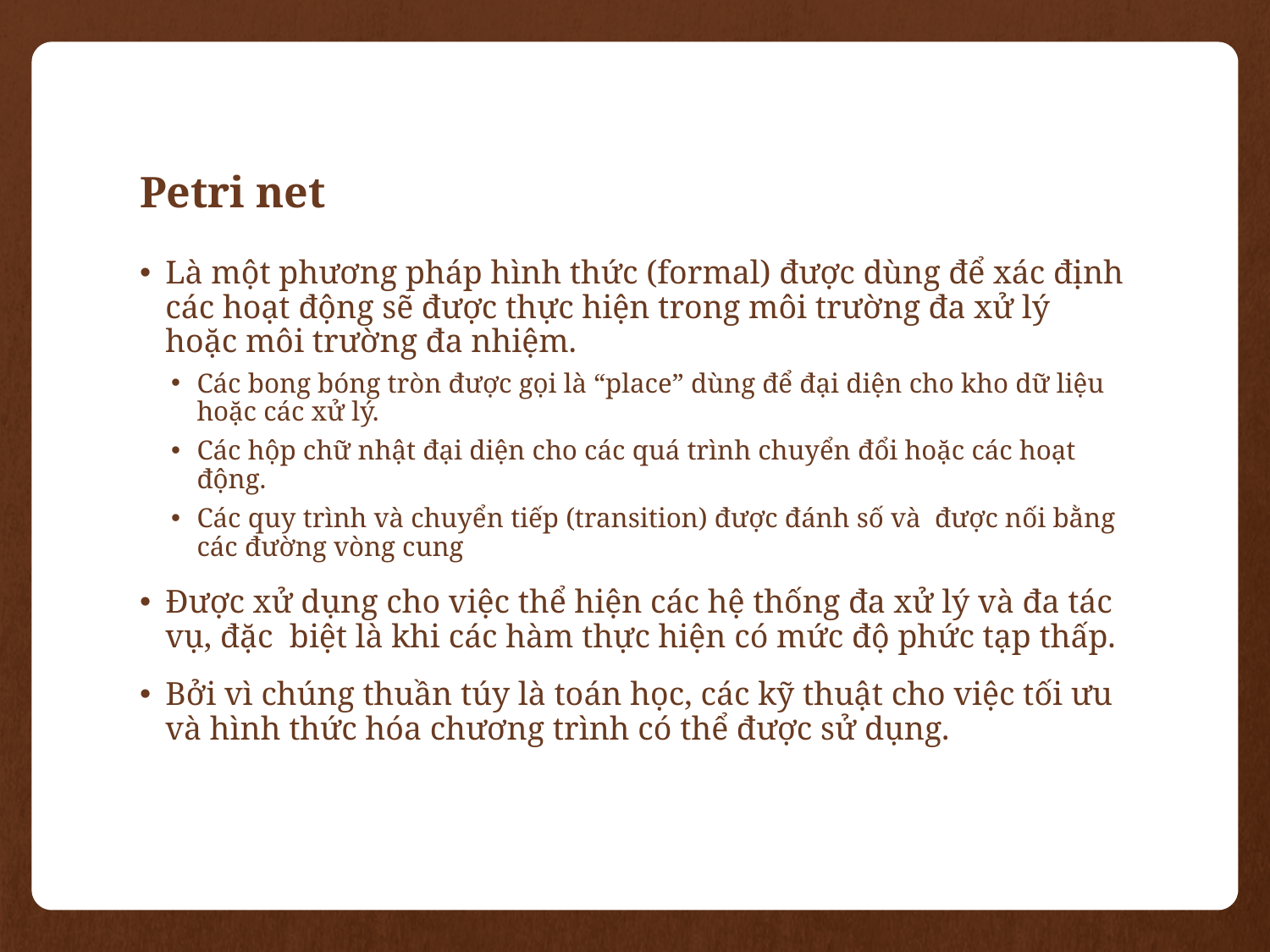

# Petri net
Là một phương pháp hình thức (formal) được dùng để xác định các hoạt động sẽ được thực hiện trong môi trường đa xử lý hoặc môi trường đa nhiệm.
Các bong bóng tròn được gọi là “place” dùng để đại diện cho kho dữ liệu hoặc các xử lý.
Các hộp chữ nhật đại diện cho các quá trình chuyển đổi hoặc các hoạt động.
Các quy trình và chuyển tiếp (transition) được đánh số và  được nối bằng các đường vòng cung
Được xử dụng cho việc thể hiện các hệ thống đa xử lý và đa tác vụ, đặc  biệt là khi các hàm thực hiện có mức độ phức tạp thấp.
Bởi vì chúng thuần túy là toán học, các kỹ thuật cho việc tối ưu và hình thức hóa chương trình có thể được sử dụng.